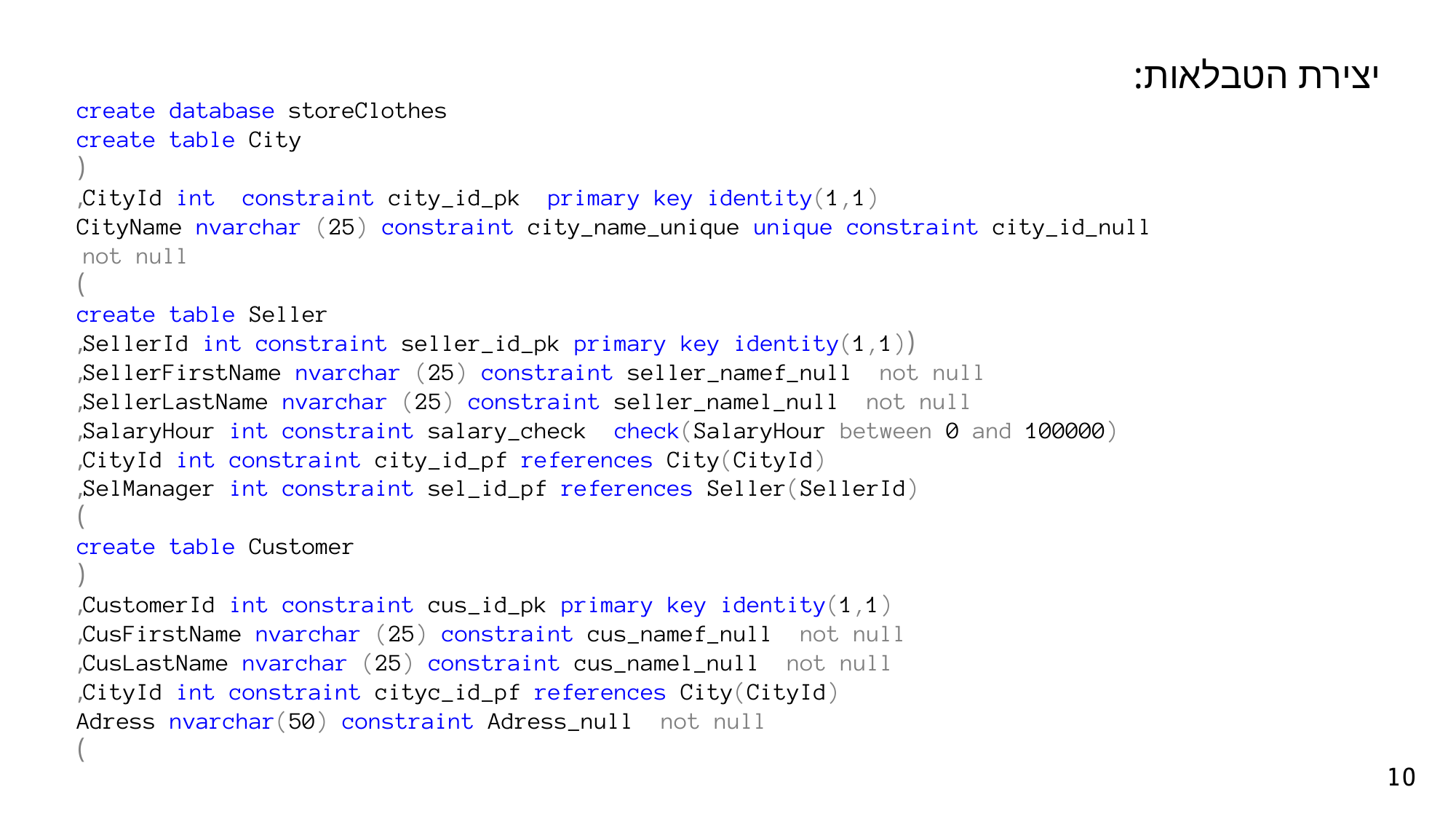

יצירת הטבלאות:
create database storeClothes
create table City
(
CityId int  constraint city_id_pk  primary key identity(1,1),
CityName nvarchar (25) constraint city_name_unique unique constraint city_id_null not null
)
create table Seller
(SellerId int constraint seller_id_pk primary key identity(1,1),
SellerFirstName nvarchar (25) constraint seller_namef_null  not null,
SellerLastName nvarchar (25) constraint seller_namel_null  not null,
SalaryHour int constraint salary_check  check(SalaryHour between 0 and 100000),
CityId int constraint city_id_pf references City(CityId),
SelManager int constraint sel_id_pf references Seller(SellerId),
)
create table Customer
(
CustomerId int constraint cus_id_pk primary key identity(1,1),
CusFirstName nvarchar (25) constraint cus_namef_null  not null,
CusLastName nvarchar (25) constraint cus_namel_null  not null,
CityId int constraint cityc_id_pf references City(CityId),
Adress nvarchar(50) constraint Adress_null  not null
)
10